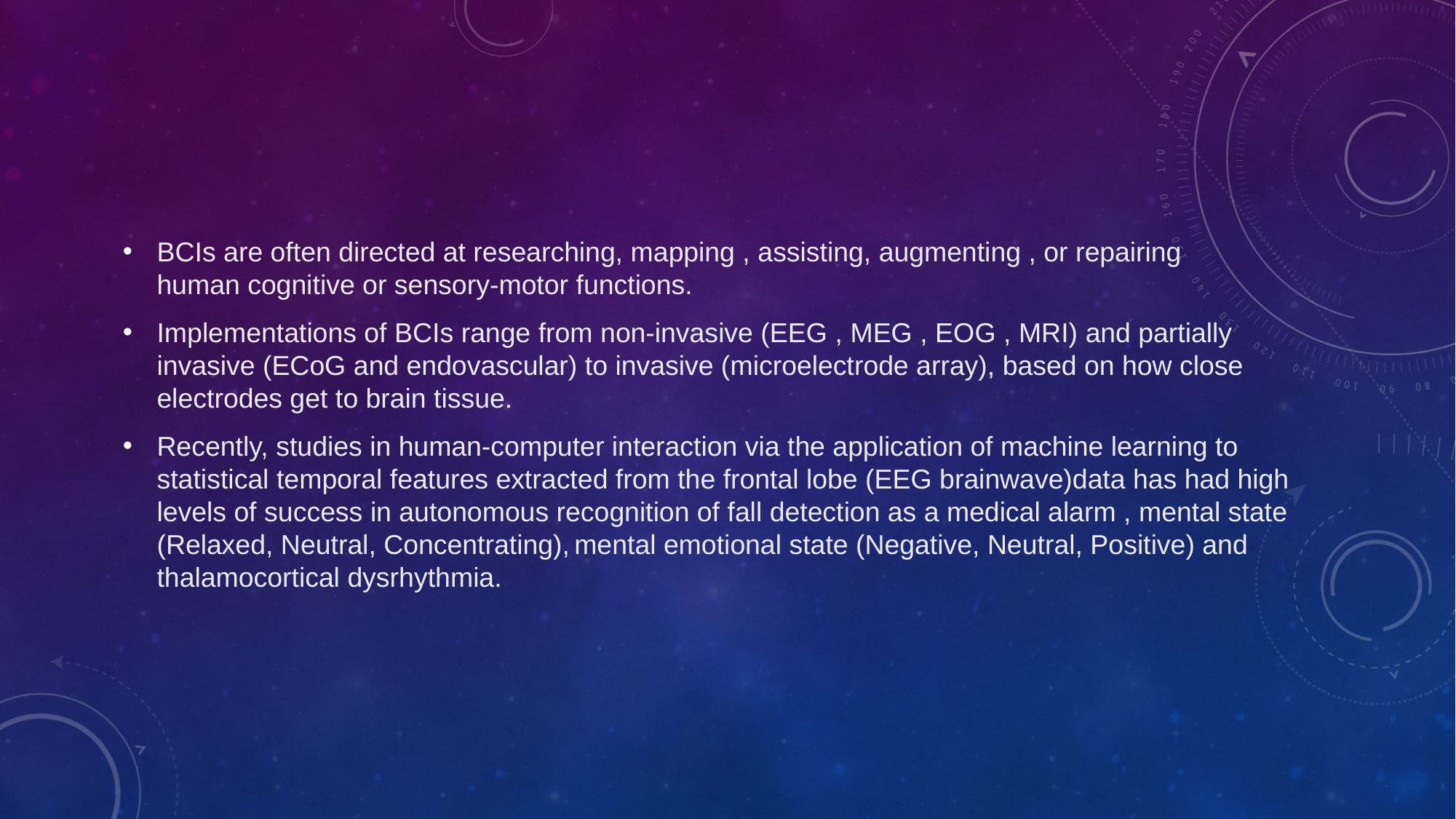

BCIs are often directed at researching, mapping , assisting, augmenting , or repairing human cognitive or sensory-motor functions.
Implementations of BCIs range from non-invasive (EEG , MEG , EOG , MRI) and partially invasive (ECoG and endovascular) to invasive (microelectrode array), based on how close electrodes get to brain tissue.
Recently, studies in human-computer interaction via the application of machine learning to statistical temporal features extracted from the frontal lobe (EEG brainwave)data has had high levels of success in autonomous recognition of fall detection as a medical alarm , mental state (Relaxed, Neutral, Concentrating), mental emotional state (Negative, Neutral, Positive) and thalamocortical dysrhythmia.